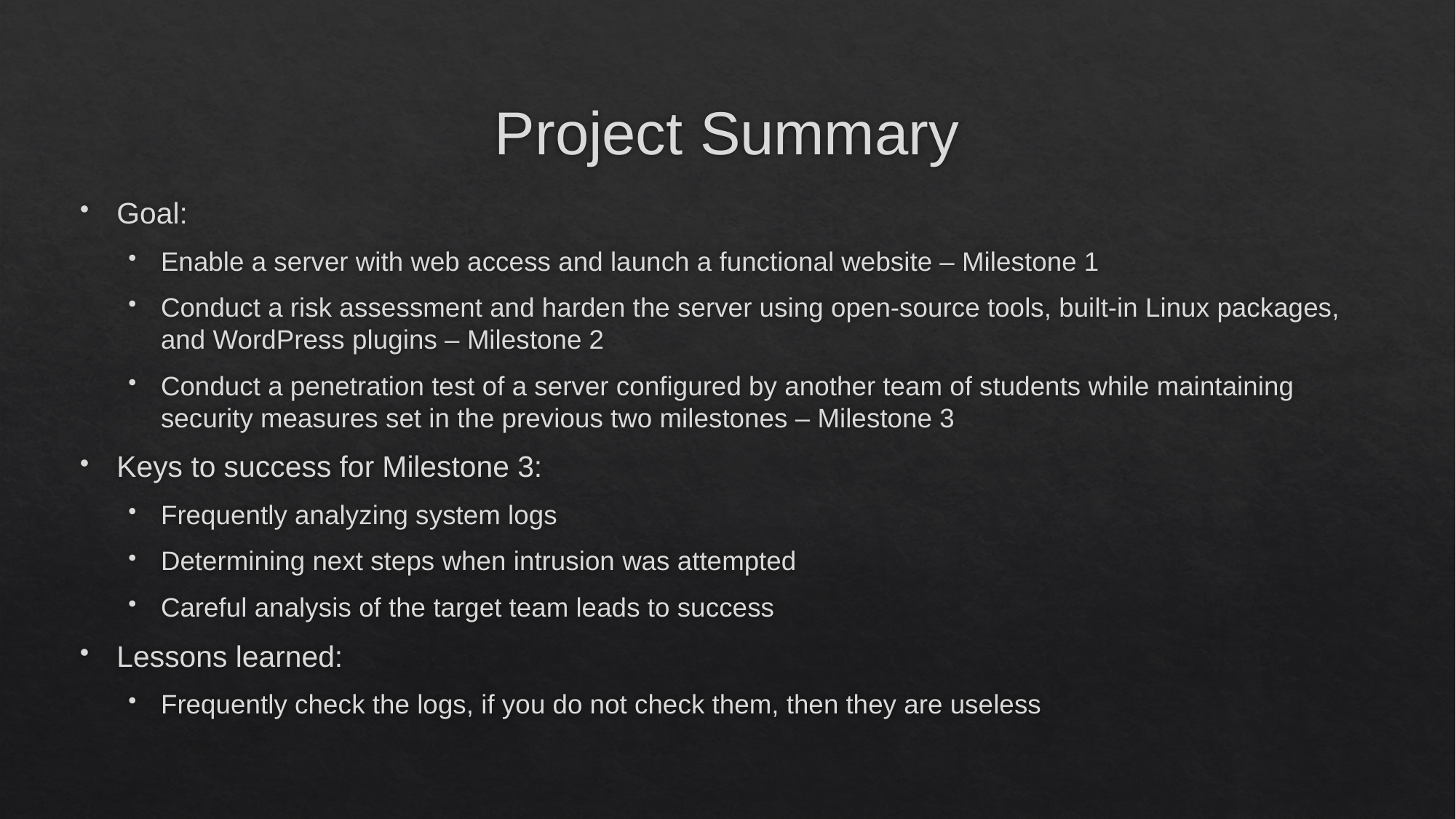

# Project Summary
Goal:
Enable a server with web access and launch a functional website – Milestone 1
Conduct a risk assessment and harden the server using open-source tools, built-in Linux packages, and WordPress plugins – Milestone 2
Conduct a penetration test of a server configured by another team of students while maintaining security measures set in the previous two milestones – Milestone 3
Keys to success for Milestone 3:
Frequently analyzing system logs
Determining next steps when intrusion was attempted
Careful analysis of the target team leads to success
Lessons learned:
Frequently check the logs, if you do not check them, then they are useless